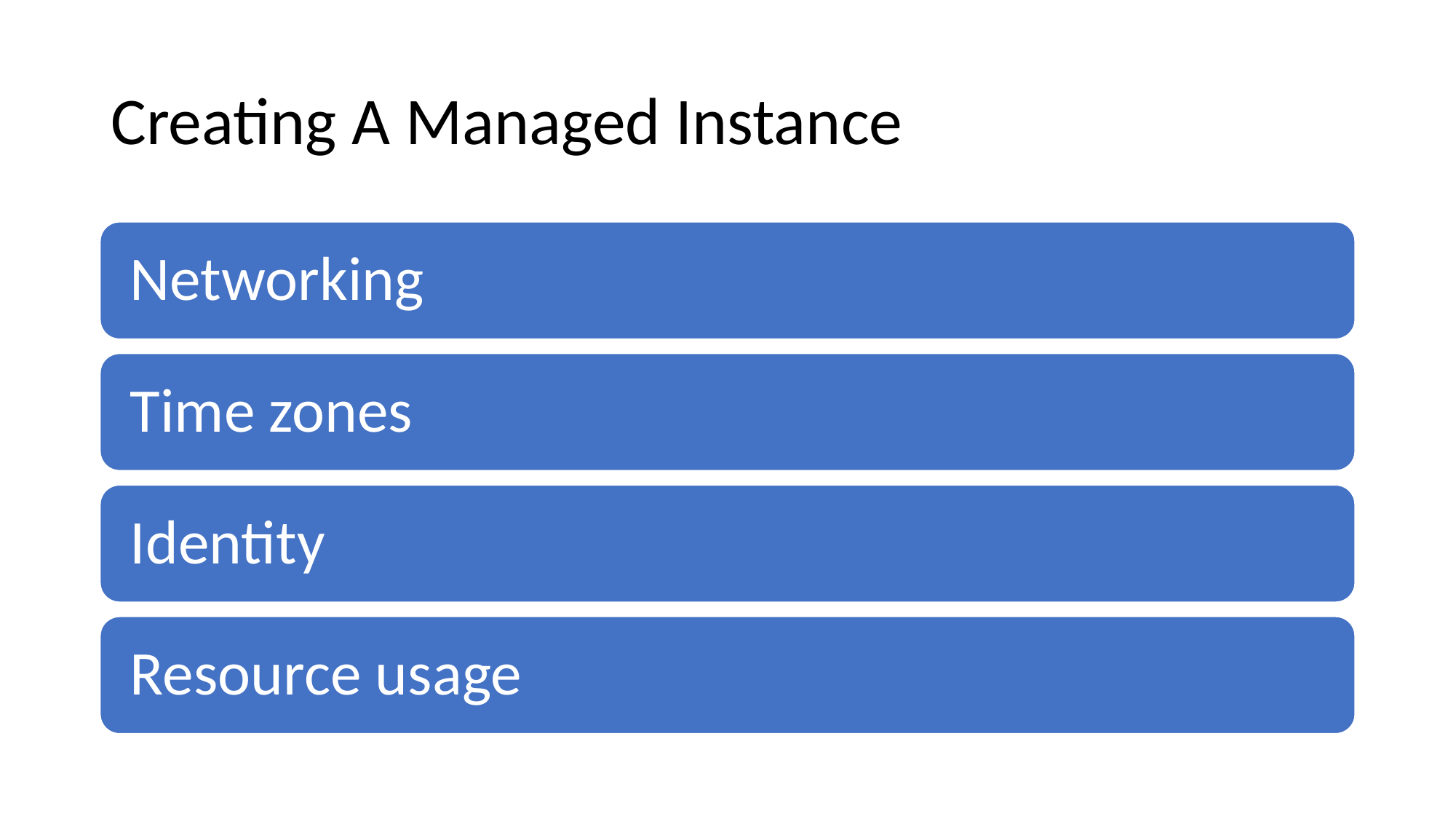

# Creating A Managed Instance
Networking
Time zones
Identity
Resource usage
Source: https://docs.microsoft.com/en-us/azure/virtual-machines/windows/premium-storage